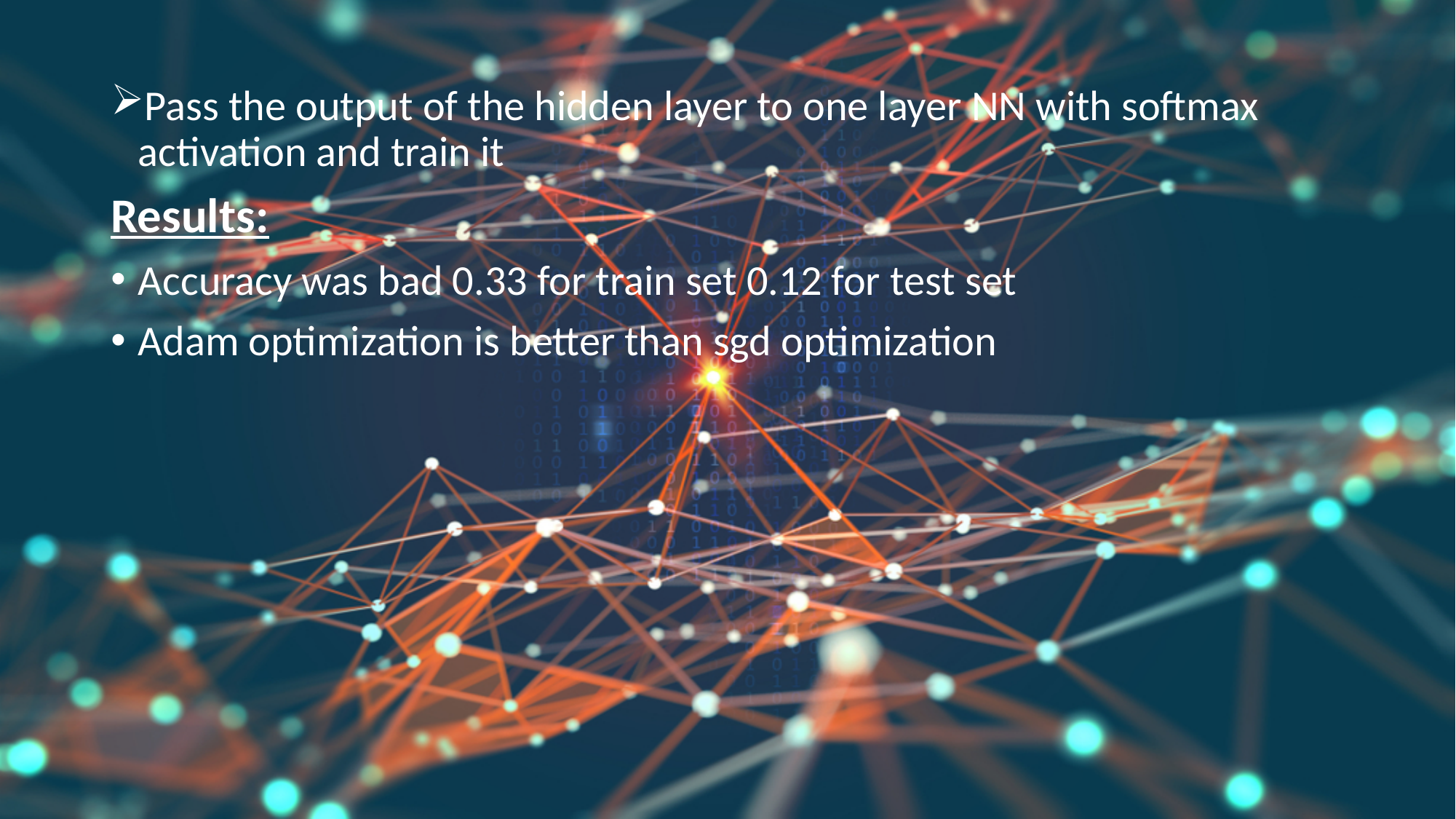

Pass the output of the hidden layer to one layer NN with softmax activation and train it
Results:
Accuracy was bad 0.33 for train set 0.12 for test set
Adam optimization is better than sgd optimization